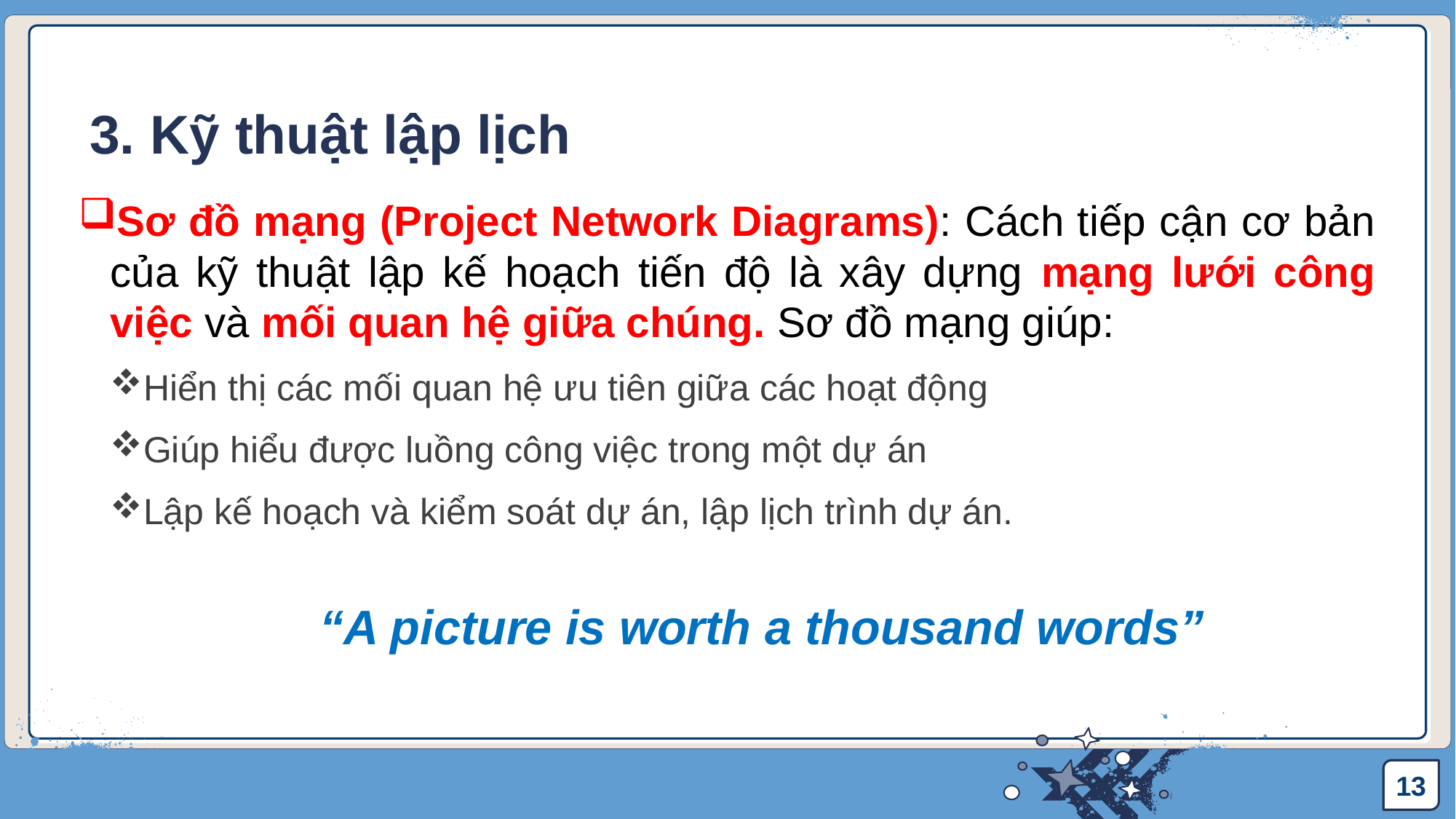

# 3. Kỹ thuật lập lịch
Sơ đồ mạng (Project Network Diagrams): Cách tiếp cận cơ bản của kỹ thuật lập kế hoạch tiến độ là xây dựng mạng lưới công việc và mối quan hệ giữa chúng. Sơ đồ mạng giúp:
Hiển thị các mối quan hệ ưu tiên giữa các hoạt động
Giúp hiểu được luồng công việc trong một dự án
Lập kế hoạch và kiểm soát dự án, lập lịch trình dự án.
“A picture is worth a thousand words”
13